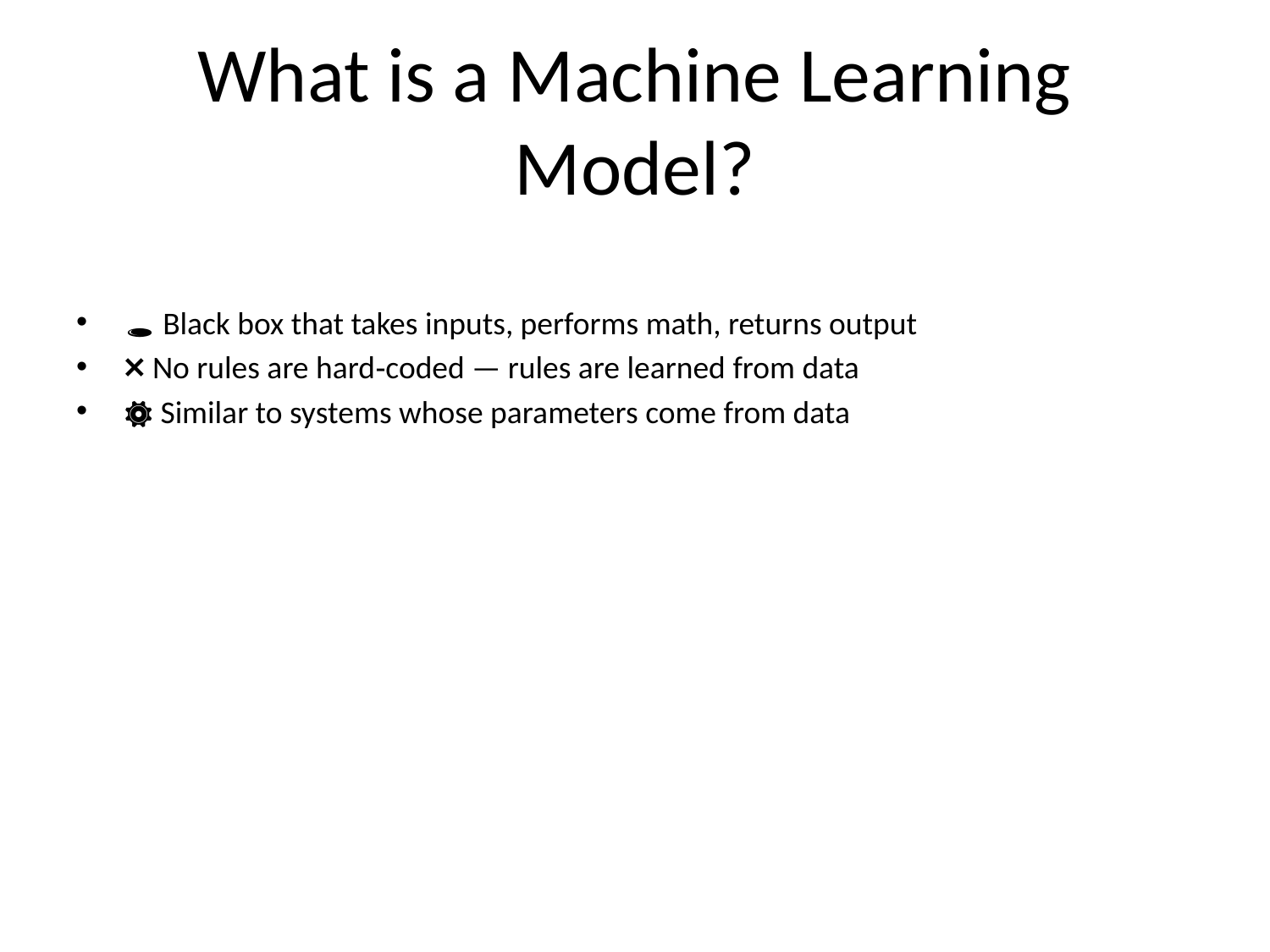

# What is a Machine Learning Model?

🕳️ Black box that takes inputs, performs math, returns output
❌ No rules are hard‑coded — rules are learned from data
⚙️ Similar to systems whose parameters come from data